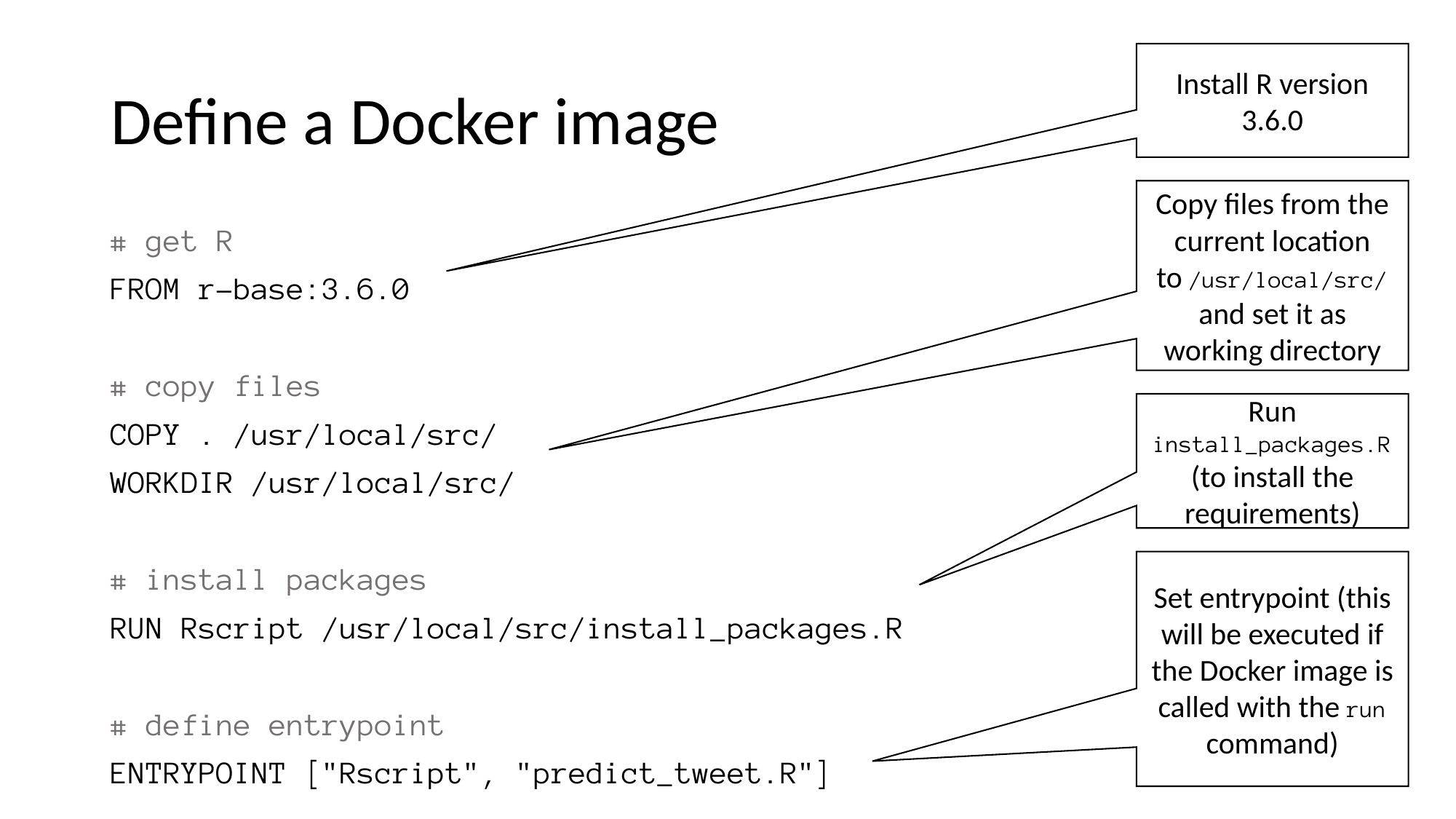

# Define a Docker image
Install R version 3.6.0
Copy files from the current location to /usr/local/src/ and set it as working directory
# get R
FROM r-base:3.6.0

# copy files
COPY . /usr/local/src/
WORKDIR /usr/local/src/

# install packages
RUN Rscript /usr/local/src/install_packages.R

# define entrypoint
ENTRYPOINT ["Rscript", "predict_tweet.R"]
Run install_packages.R
(to install the requirements)
Set entrypoint (this will be executed if the Docker image is called with the run command)